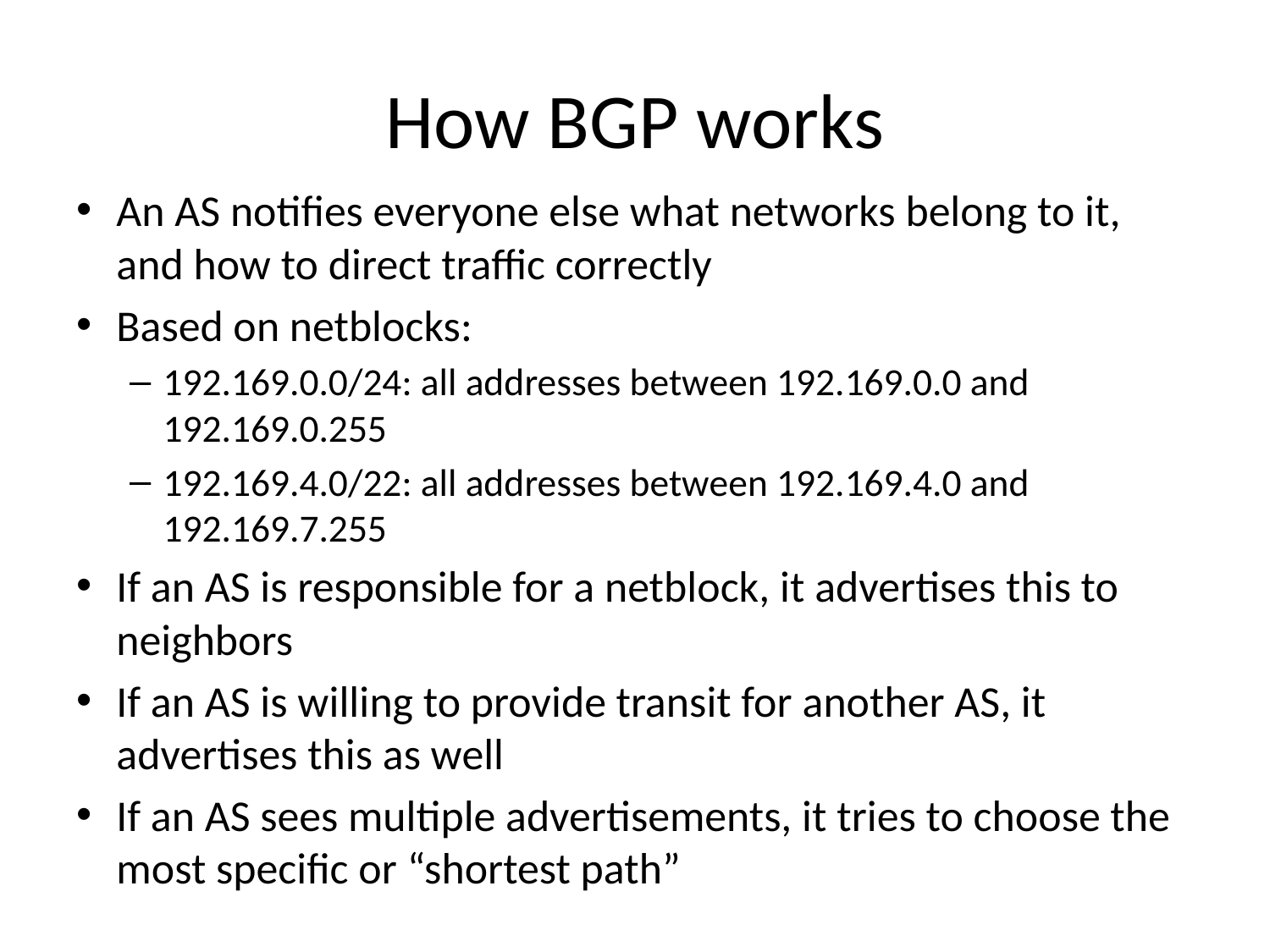

# How BGP works
An AS notifies everyone else what networks belong to it, and how to direct traffic correctly
Based on netblocks:
192.169.0.0/24: all addresses between 192.169.0.0 and 192.169.0.255
192.169.4.0/22: all addresses between 192.169.4.0 and 192.169.7.255
If an AS is responsible for a netblock, it advertises this to neighbors
If an AS is willing to provide transit for another AS, it advertises this as well
If an AS sees multiple advertisements, it tries to choose the most specific or “shortest path”